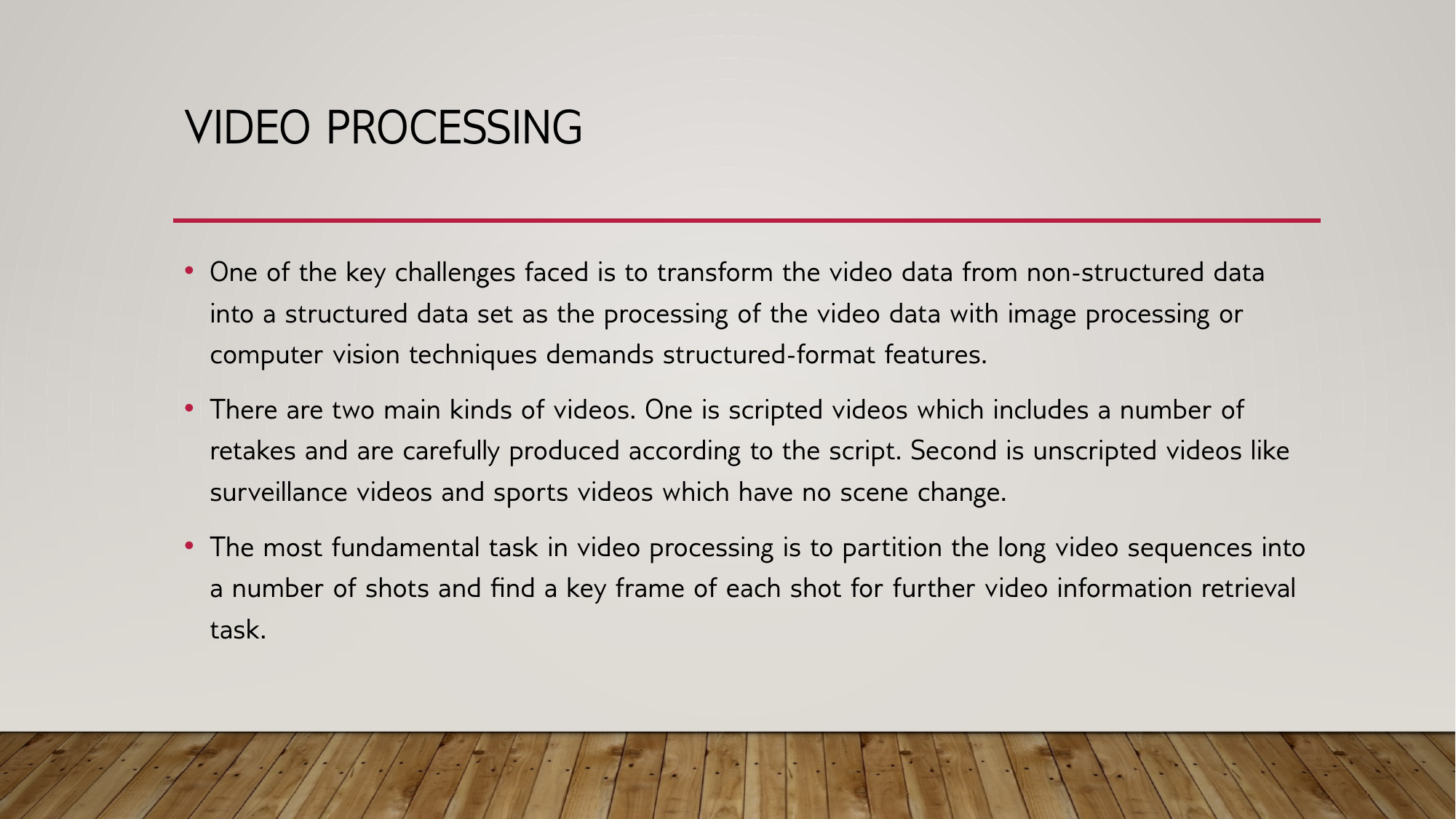

# Video processing
One of the key challenges faced is to transform the video data from non-structured data into a structured data set as the processing of the video data with image processing or computer vision techniques demands structured-format features.
There are two main kinds of videos. One is scripted videos which includes a number of retakes and are carefully produced according to the script. Second is unscripted videos like surveillance videos and sports videos which have no scene change.
The most fundamental task in video processing is to partition the long video sequences into a number of shots and find a key frame of each shot for further video information retrieval task.